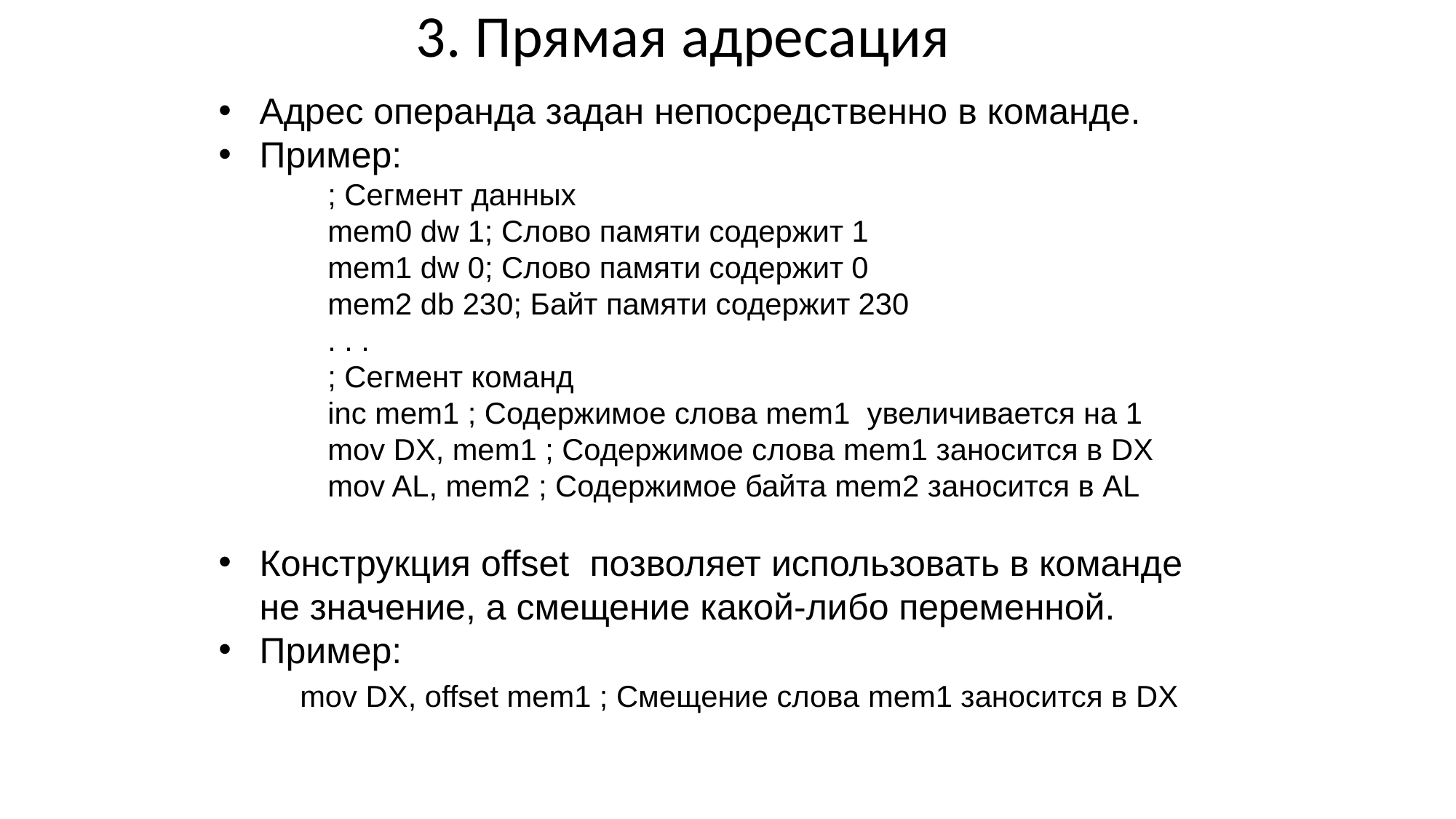

# 3. Прямая адресация
Адрес операнда задан непосредственно в команде.
Пример:
	; Сегмент данных
	mem0 dw 1; Слово памяти содержит 1
	mem1 dw 0; Слово памяти содержит 0
	mem2 db 230; Байт памяти содержит 230
	. . .
	; Сегмент команд
	inc mem1 ; Содержимое слова mem1  увеличивается на 1
	mov DX, mem1 ; Содержимое слова mem1 заносится в DX
	mov AL, mem2 ; Содержимое байта mem2 заносится в AL

Конструкция offset  позволяет использовать в команде не значение, а смещение какой-либо переменной.
Пример:
        mov DX, offset mem1 ; Смещение слова mem1 заносится в DX